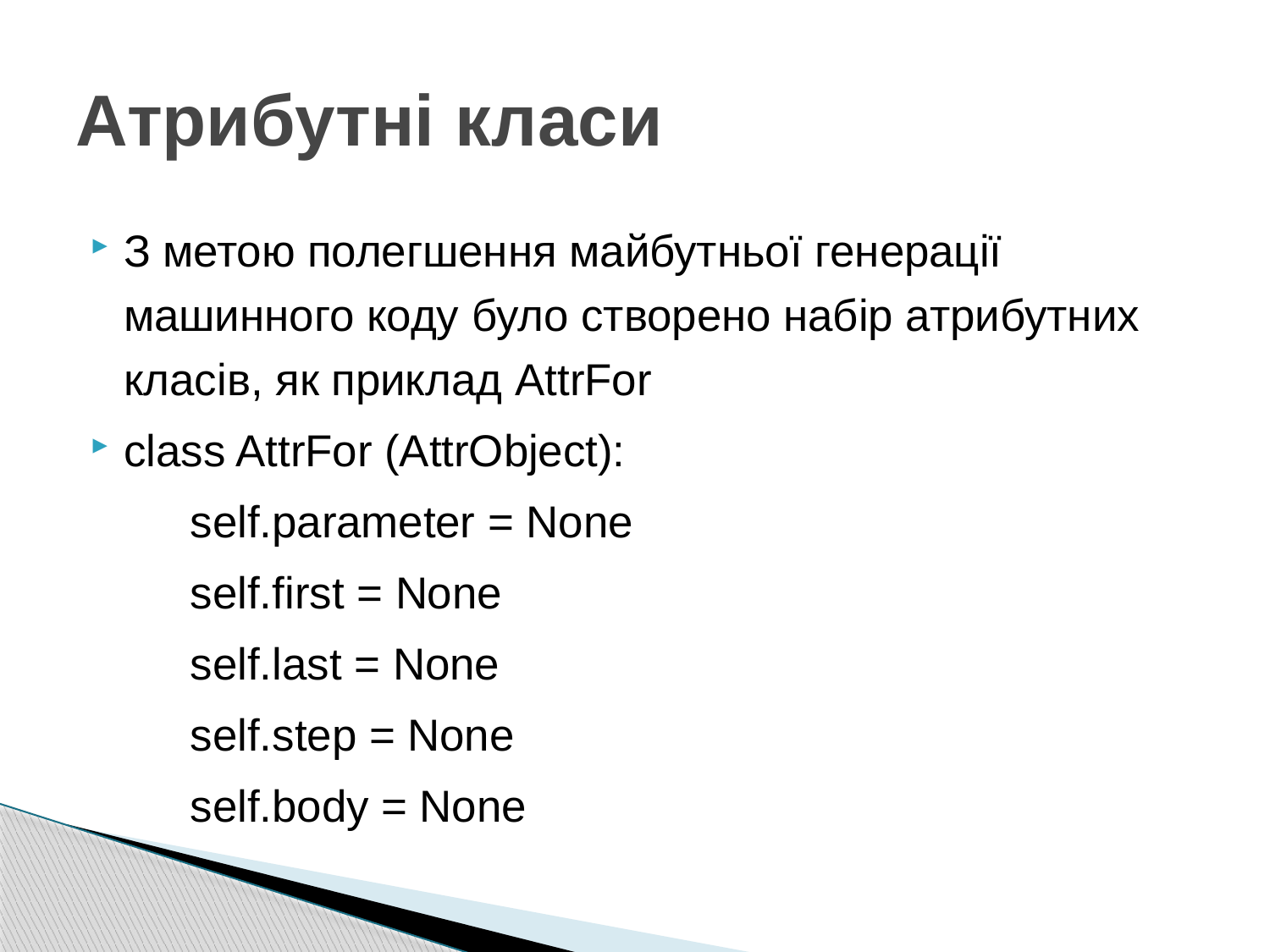

# Атрибутні класи
З метою полегшення майбутньої генерації машинного коду було створено набір атрибутних класів, як приклад AttrFor
class AttrFor (AttrObject):
        self.parameter = None
        self.first = None
        self.last = None
        self.step = None
        self.body = None